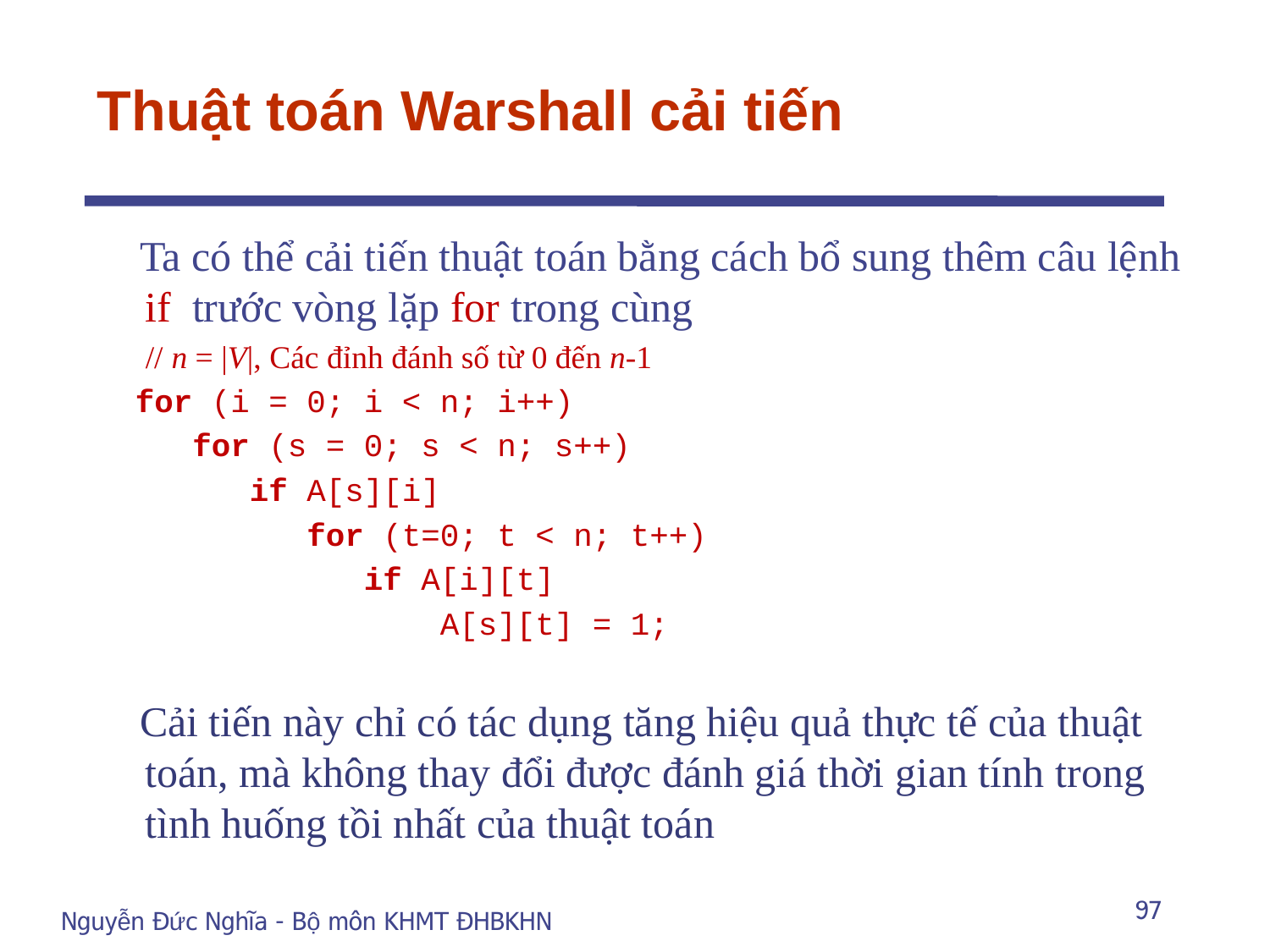

# Thuật toán Warshall cải tiến
    Ta có thể cải tiến thuật toán bằng cách bổ sung thêm câu lệnh if  trước vòng lặp for trong cùng
      // n = |V|, Các đỉnh đánh số từ 0 đến n-1
  for (i = 0; i < n; i++)
     for (s = 0; s < n; s++)
        if A[s][i]
           for (t=0; t < n; t++)
              if A[i][t]
                  A[s][t] = 1;

    Cải tiến này chỉ có tác dụng tăng hiệu quả thực tế của thuật toán, mà không thay đổi được đánh giá thời gian tính trong tình huống tồi nhất của thuật toán
97
Nguyễn Đức Nghĩa - Bộ môn KHMT ĐHBKHN